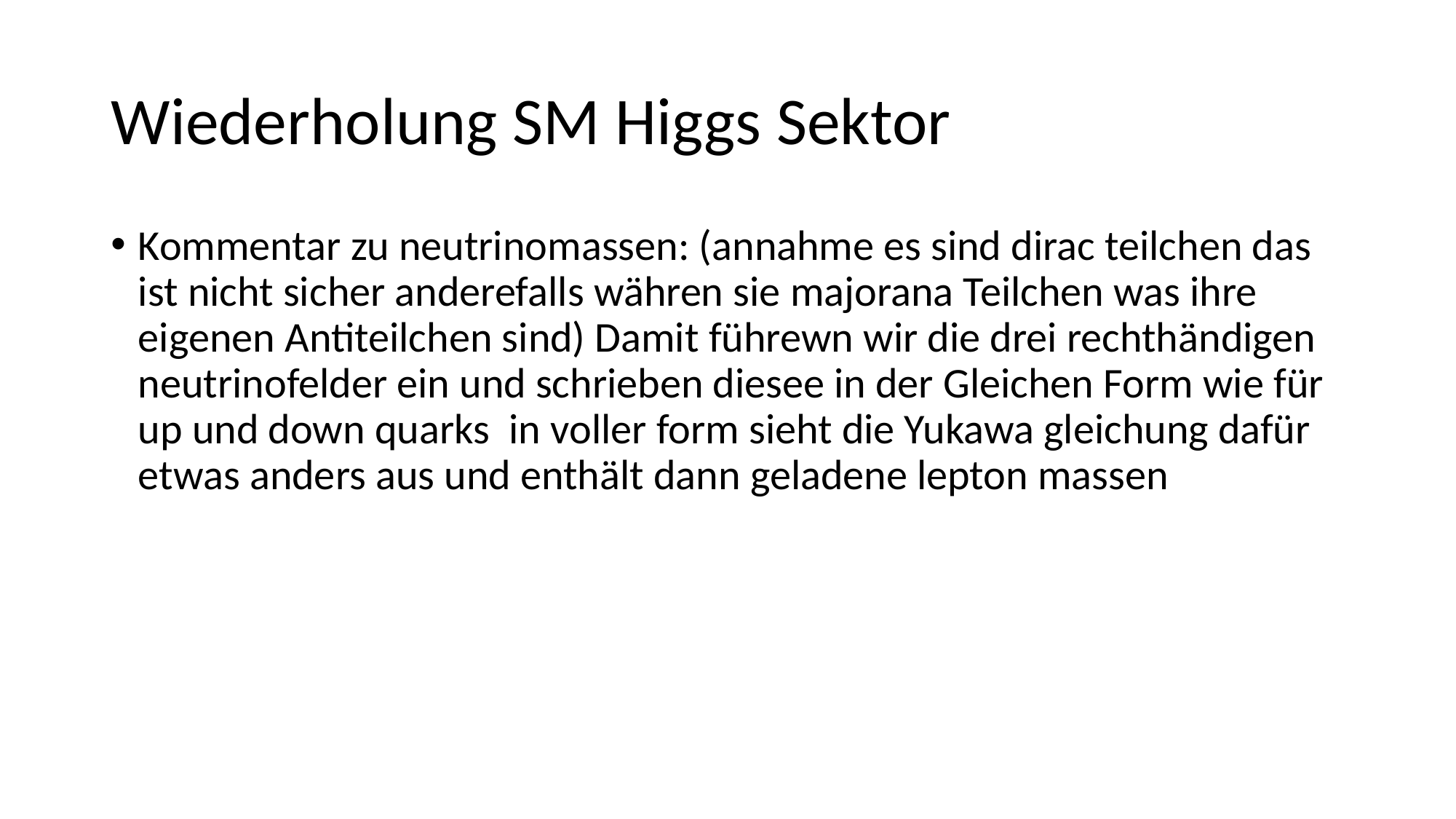

# Wiederholung SM Higgs Sektor
Kommentar zu neutrinomassen: (annahme es sind dirac teilchen das ist nicht sicher anderefalls währen sie majorana Teilchen was ihre eigenen Antiteilchen sind) Damit führewn wir die drei rechthändigen neutrinofelder ein und schrieben diesee in der Gleichen Form wie für up und down quarks  in voller form sieht die Yukawa gleichung dafür etwas anders aus und enthält dann geladene lepton massen